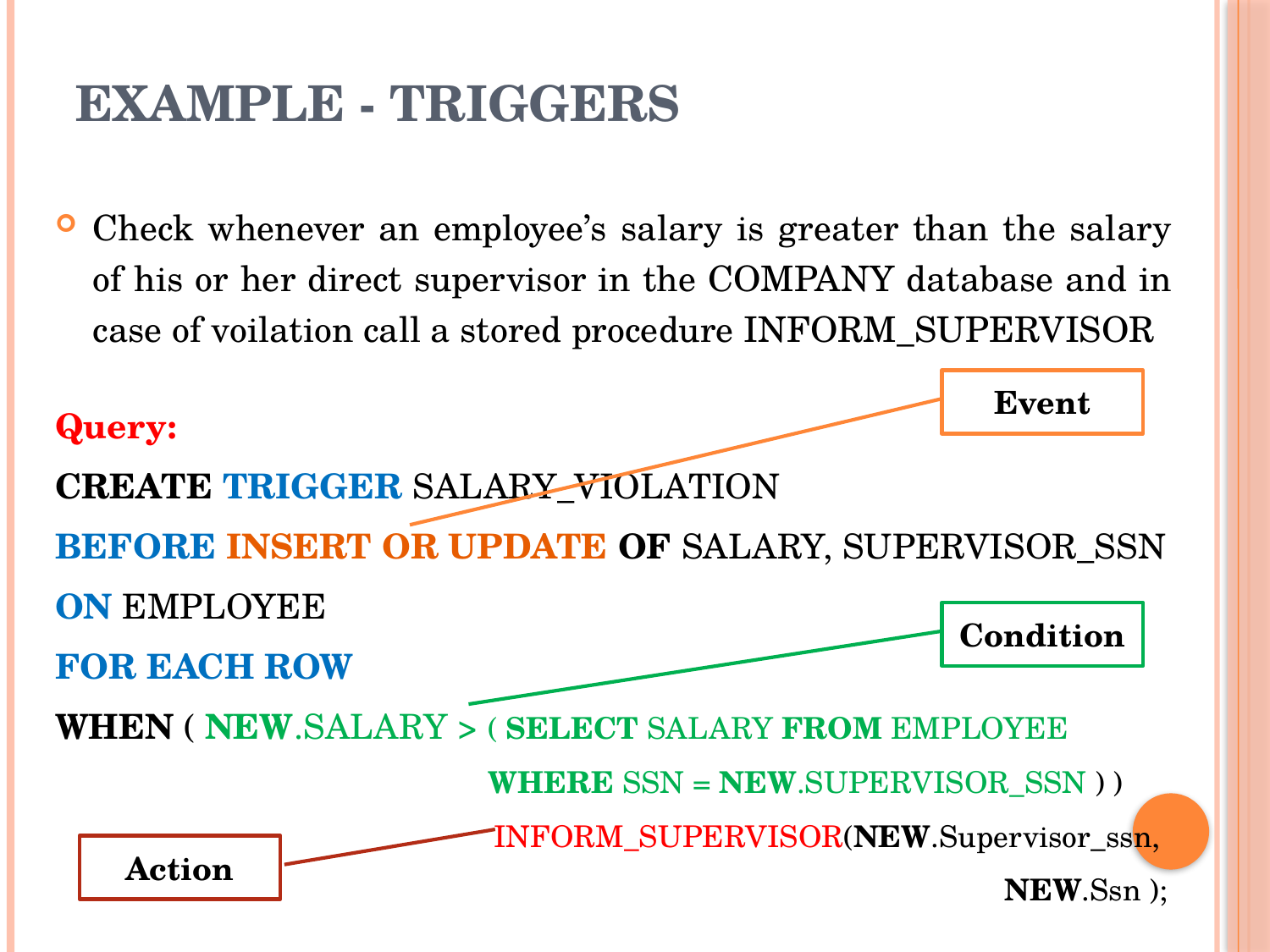

# Example - Triggers
Check whenever an employee’s salary is greater than the salary of his or her direct supervisor in the COMPANY database and in case of voilation call a stored procedure INFORM_SUPERVISOR

Query:
CREATE TRIGGER SALARY_VIOLATION
BEFORE INSERT OR UPDATE OF SALARY, SUPERVISOR_SSN
ON EMPLOYEE
FOR EACH ROW
WHEN ( NEW.SALARY > ( SELECT SALARY FROM EMPLOYEE
			      WHERE SSN = NEW.SUPERVISOR_SSN ) )
			       INFORM_SUPERVISOR(NEW.Supervisor_ssn,
							       NEW.Ssn );
Event
Condition
Action